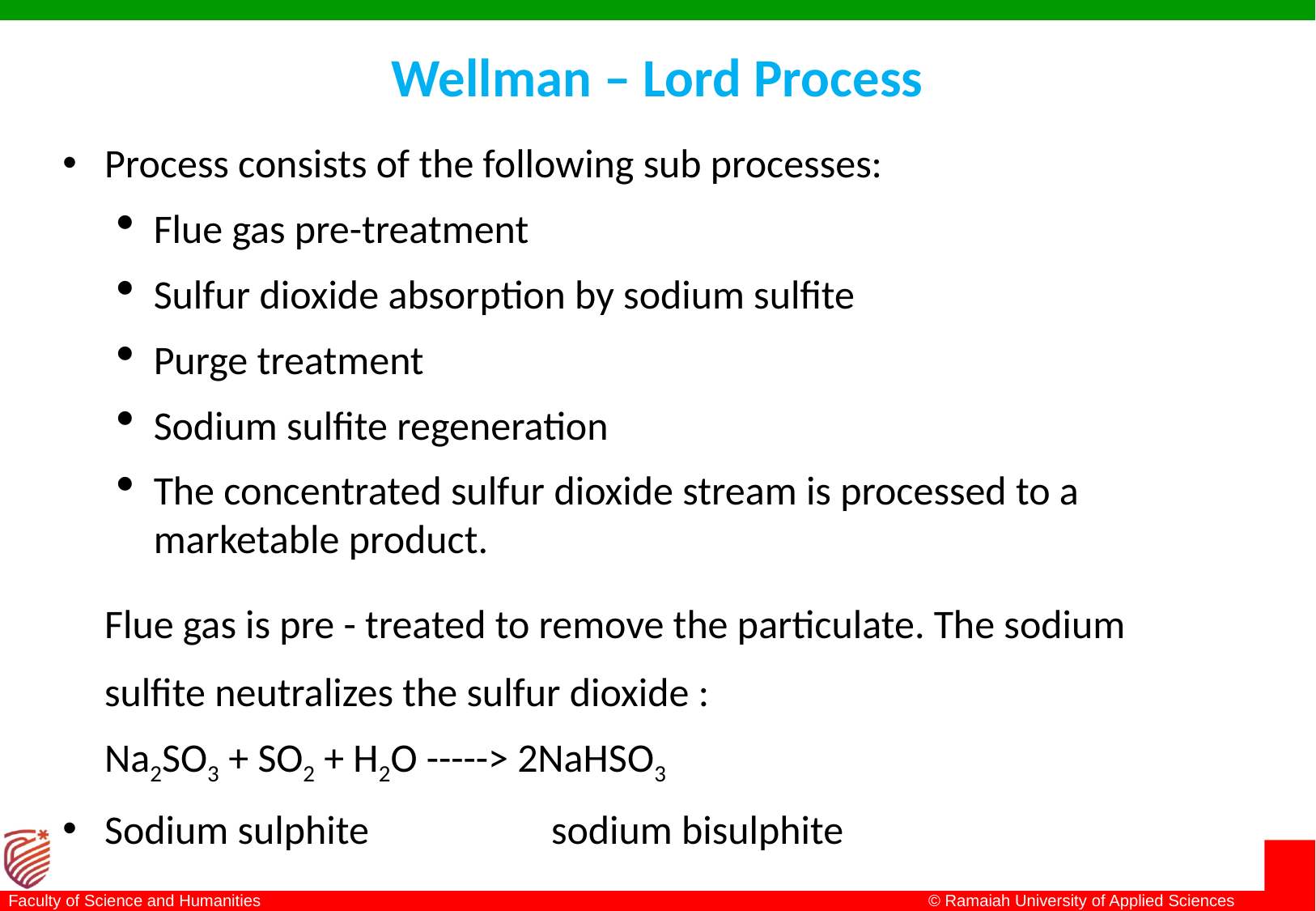

# Wellman – Lord Process
Process consists of the following sub processes:
Flue gas pre-treatment
Sulfur dioxide absorption by sodium sulfite
Purge treatment
Sodium sulfite regeneration
The concentrated sulfur dioxide stream is processed to a marketable product.
	Flue gas is pre - treated to remove the particulate. The sodium sulfite neutralizes the sulfur dioxide :
	Na2SO3 + SO2 + H2O -----> 2NaHSO3
Sodium sulphite                    sodium bisulphite